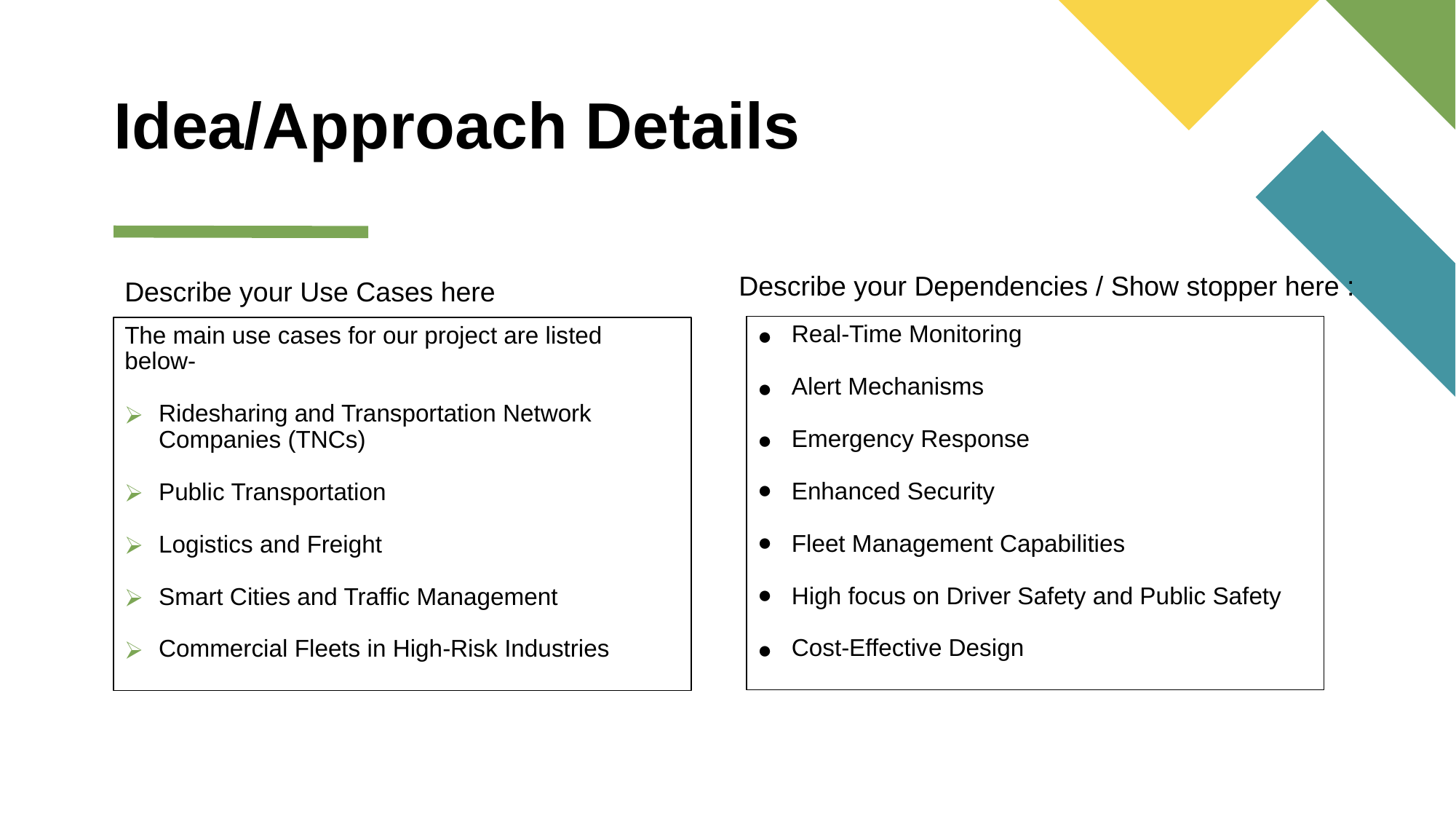

# Idea/Approach Details
Describe your Dependencies / Show stopper here :
Describe your Use Cases here
Real-Time Monitoring

Alert Mechanisms

Emergency Response

Enhanced Security

Fleet Management Capabilities

High focus on Driver Safety and Public Safety

Cost-Effective Design
The main use cases for our project are listed below-

Ridesharing and Transportation Network Companies (TNCs)

Public Transportation

Logistics and Freight

Smart Cities and Traffic Management

Commercial Fleets in High-Risk Industries

3